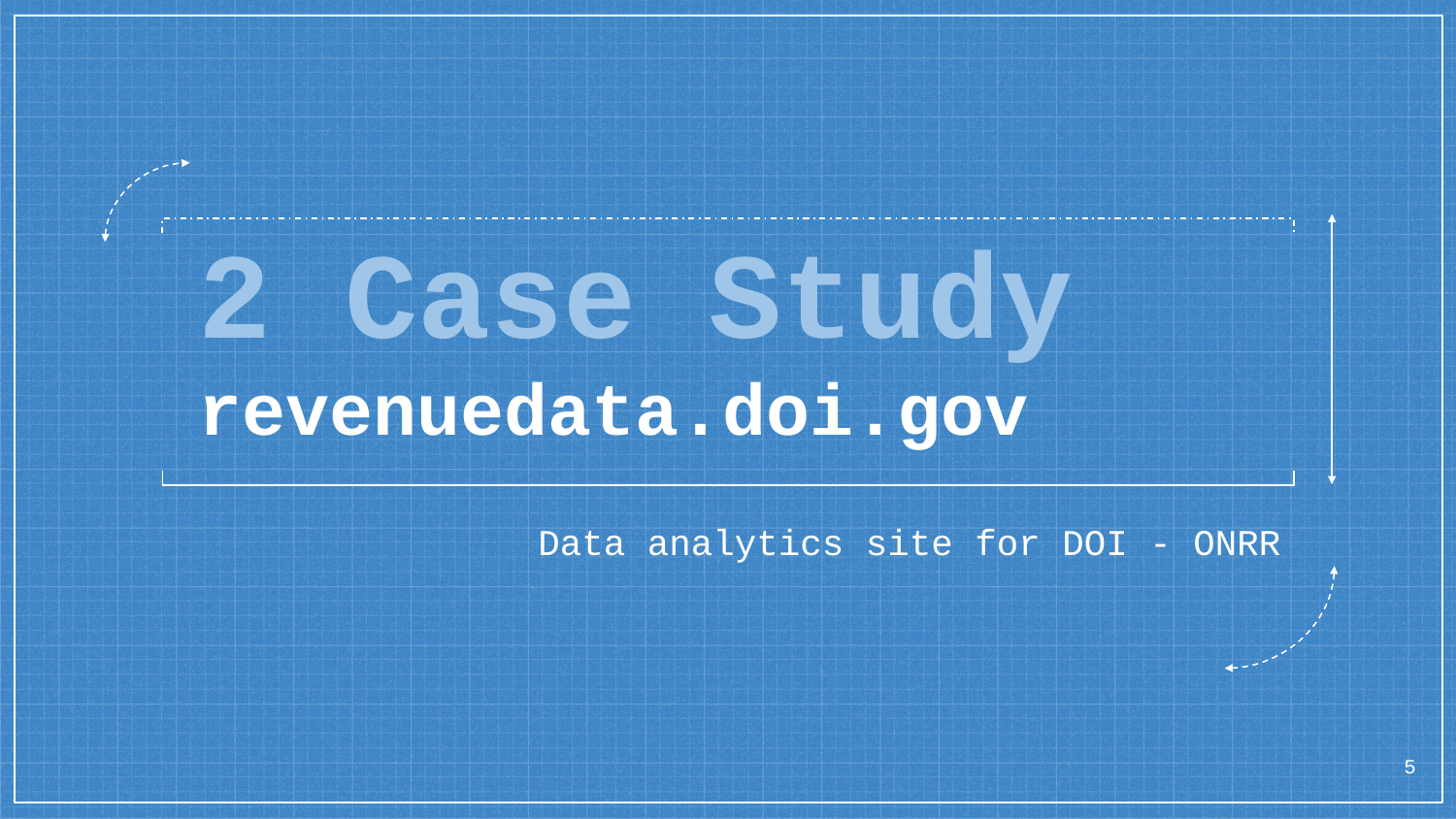

# 2 Case Study
revenuedata.doi.gov
Data analytics site for DOI - ONRR
5